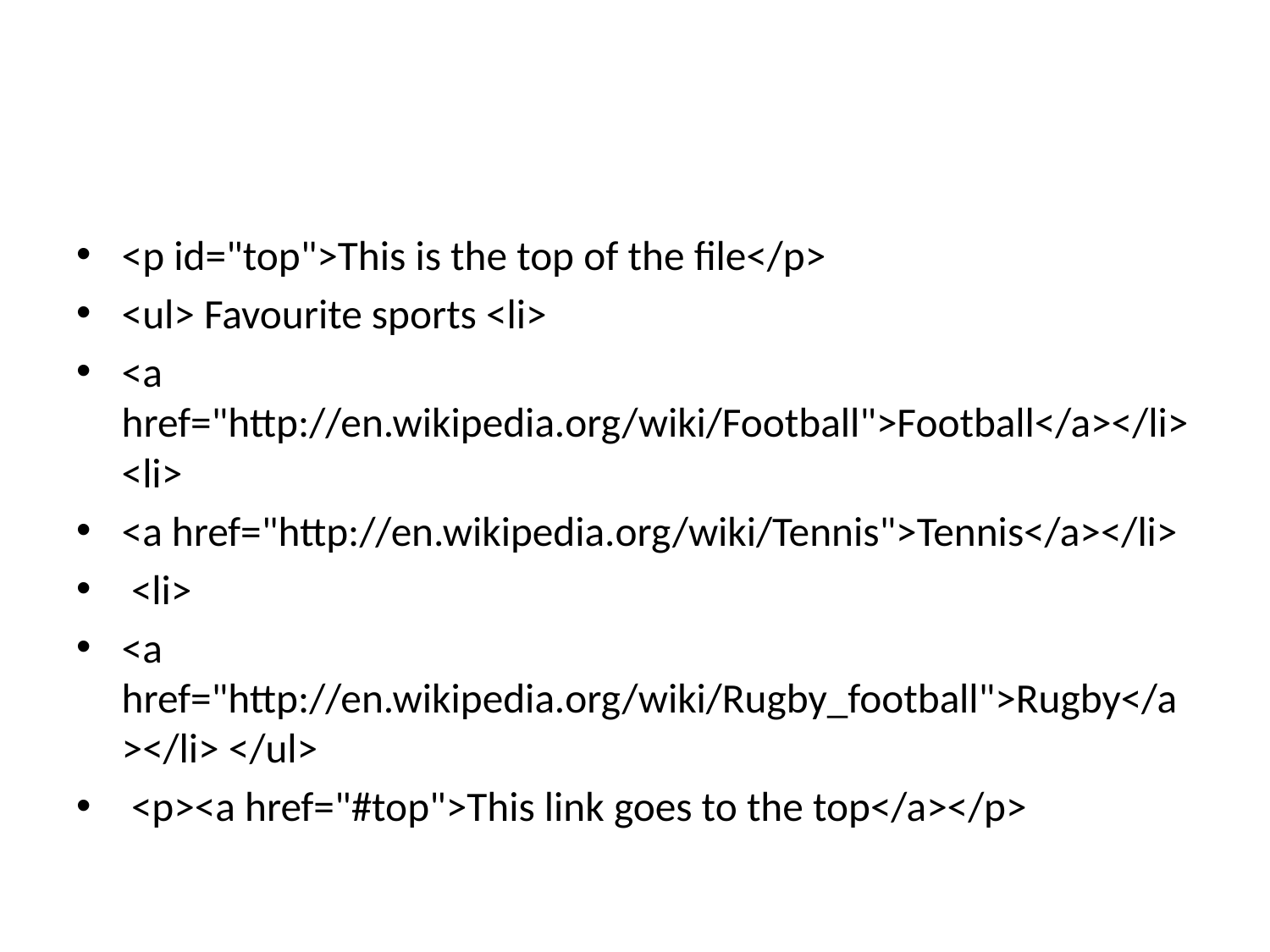

#
<p id="top">This is the top of the file</p>
<ul> Favourite sports <li>
<a href="http://en.wikipedia.org/wiki/Football">Football</a></li> <li>
<a href="http://en.wikipedia.org/wiki/Tennis">Tennis</a></li>
 <li>
<a href="http://en.wikipedia.org/wiki/Rugby_football">Rugby</a></li> </ul>
 <p><a href="#top">This link goes to the top</a></p>